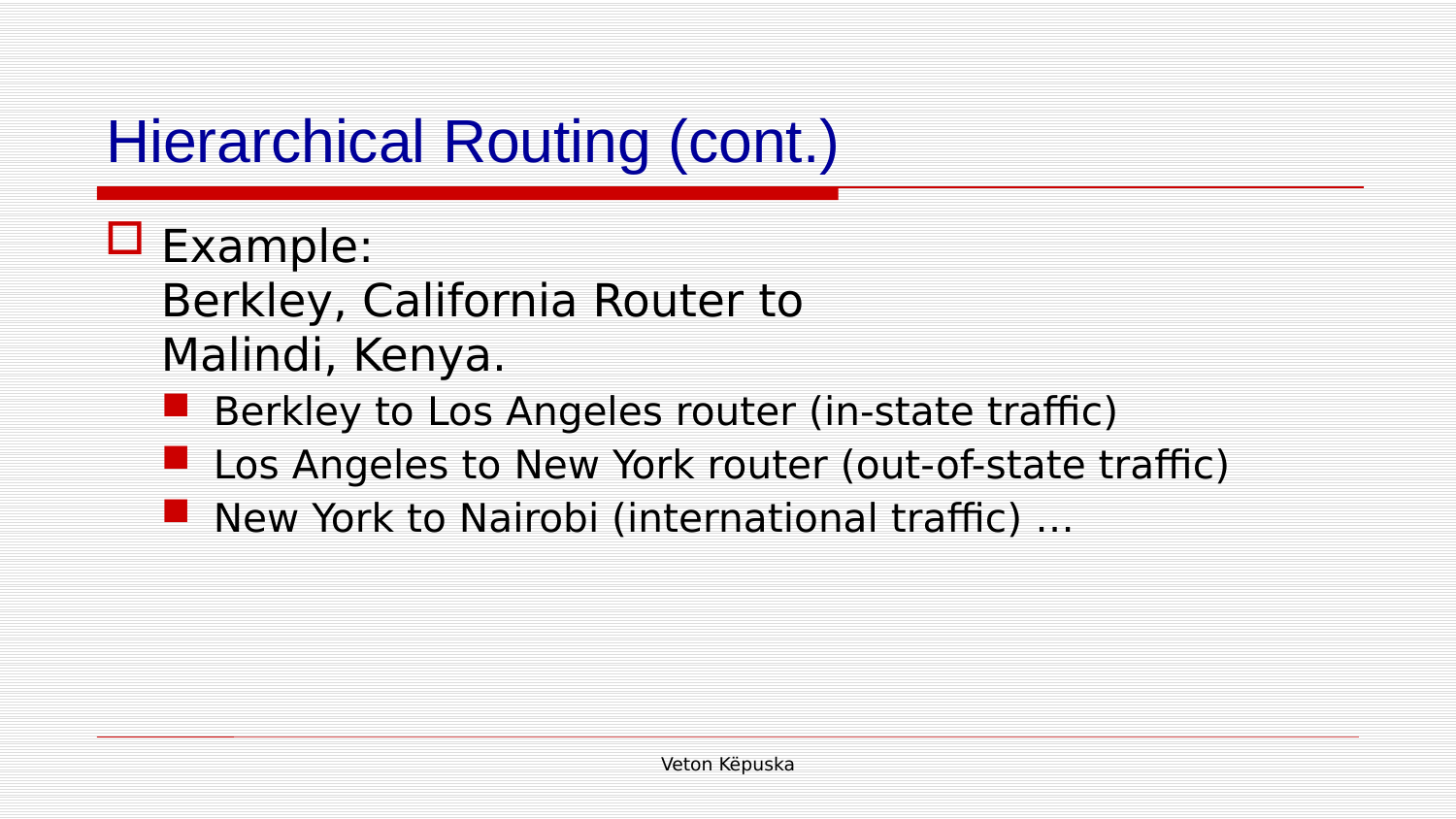

# Hierarchical Routing (cont.)
Example:
Berkley, California Router to
Malindi, Kenya.
Berkley to Los Angeles router (in-state traffic)
Los Angeles to New York router (out-of-state traffic)
New York to Nairobi (international traffic) …

Veton Këpuska
38